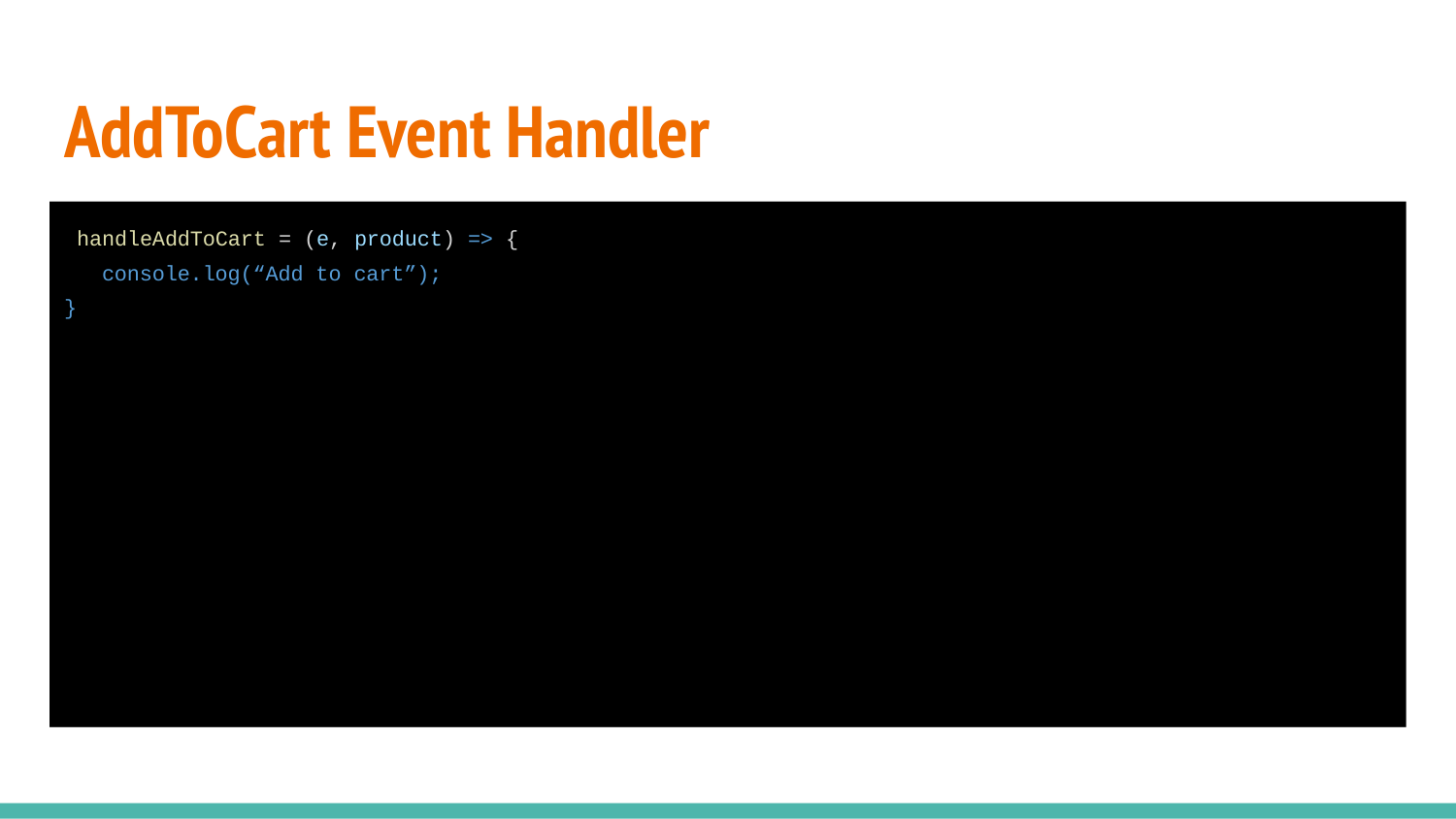

# AddToCart Event Handler

 handleAddToCart = (e, product) => {
   console.log(“Add to cart”);
}